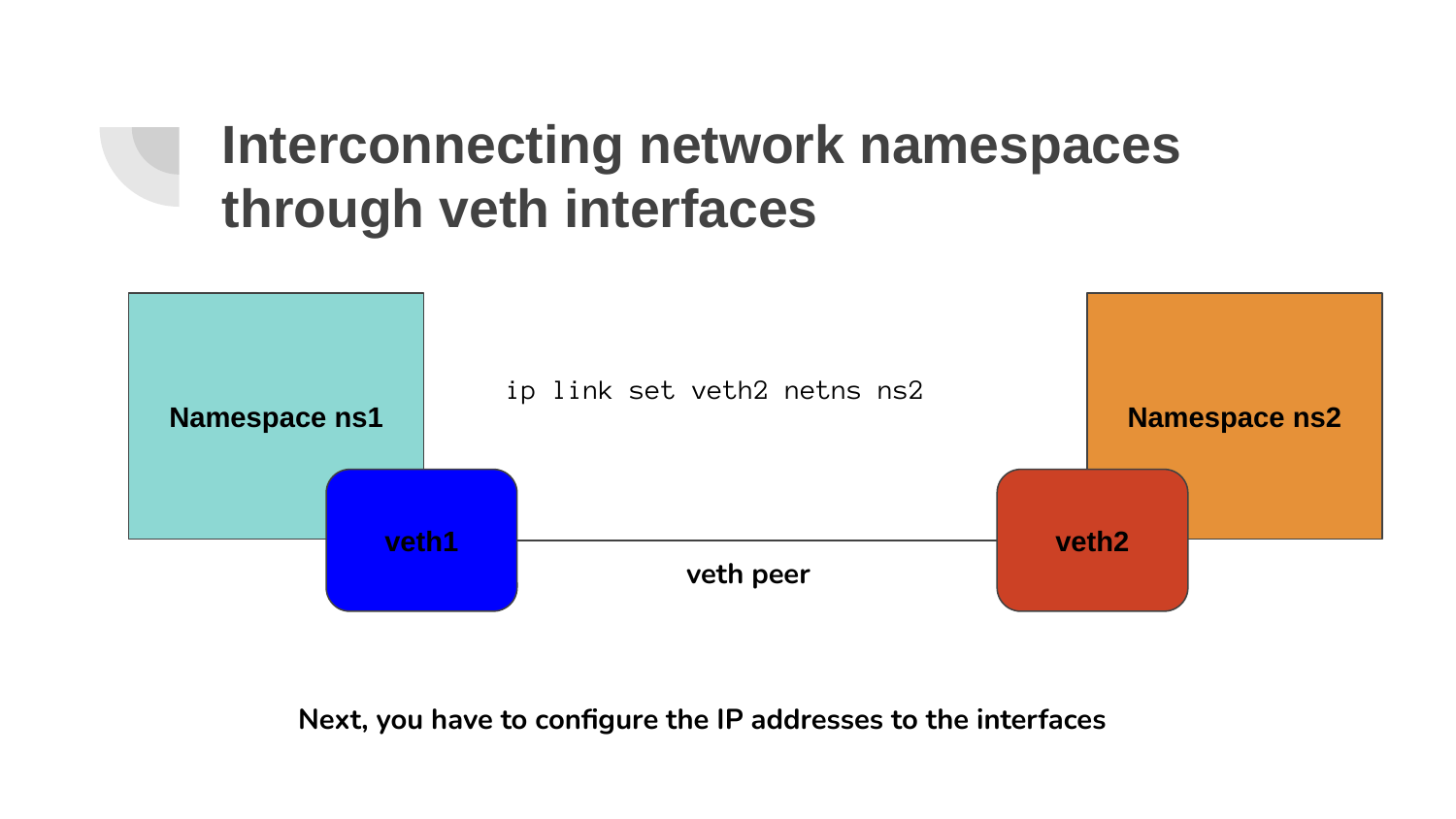

# Interconnecting network namespaces through veth interfaces
Namespace ns1
Namespace ns2
ip link set veth2 netns ns2
veth1
veth2
veth peer
Next, you have to configure the IP addresses to the interfaces